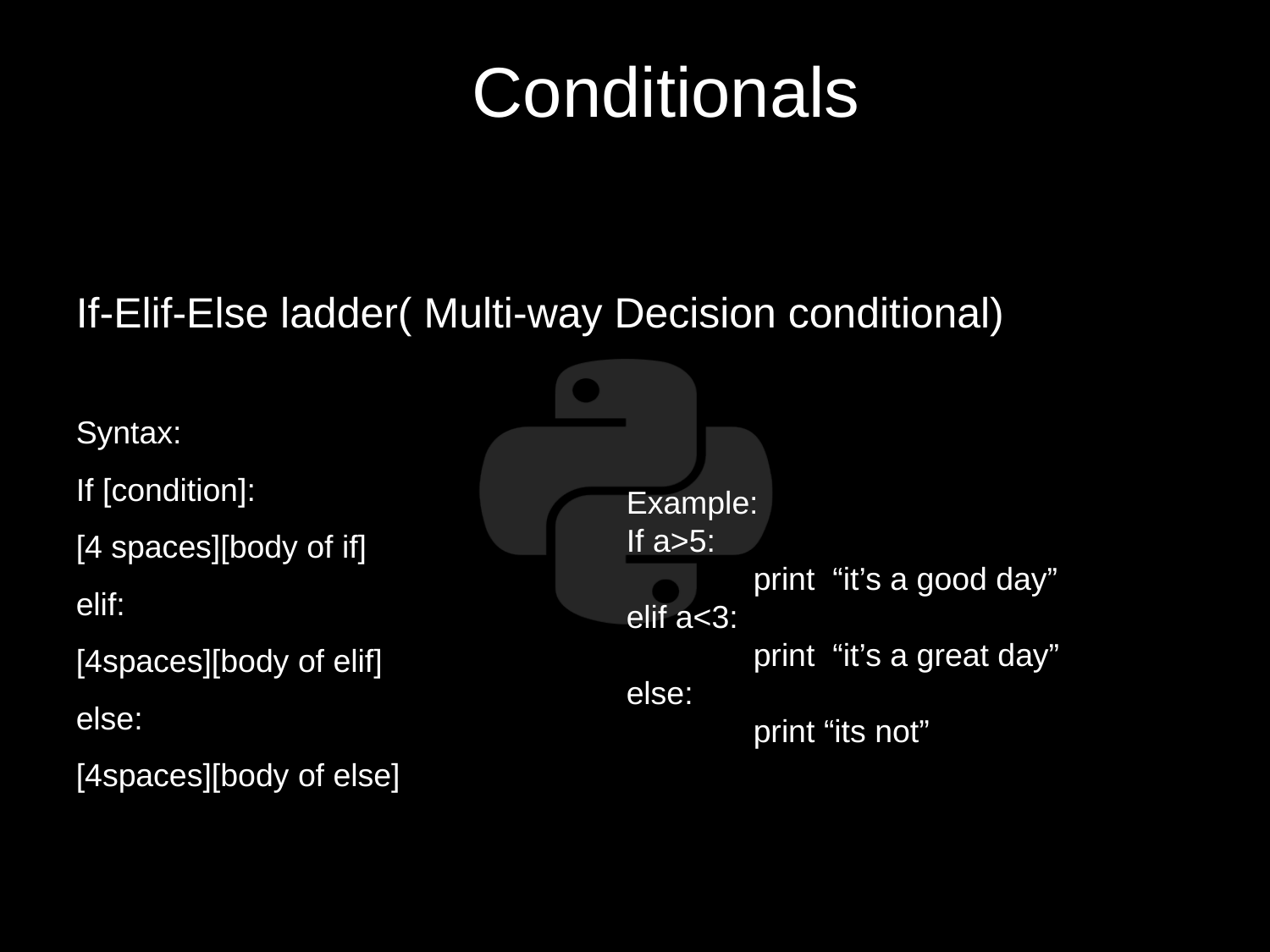

Conditionals
If-Elif-Else ladder( Multi-way Decision conditional)

Syntax:
If [condition]:
[4 spaces][body of if]
elif:
[4spaces][body of elif]
else:
[4spaces][body of else]
Example:
If a>5:
	print  “it’s a good day”
elif a<3:
	print  “it’s a great day”
else:
	print “its not”